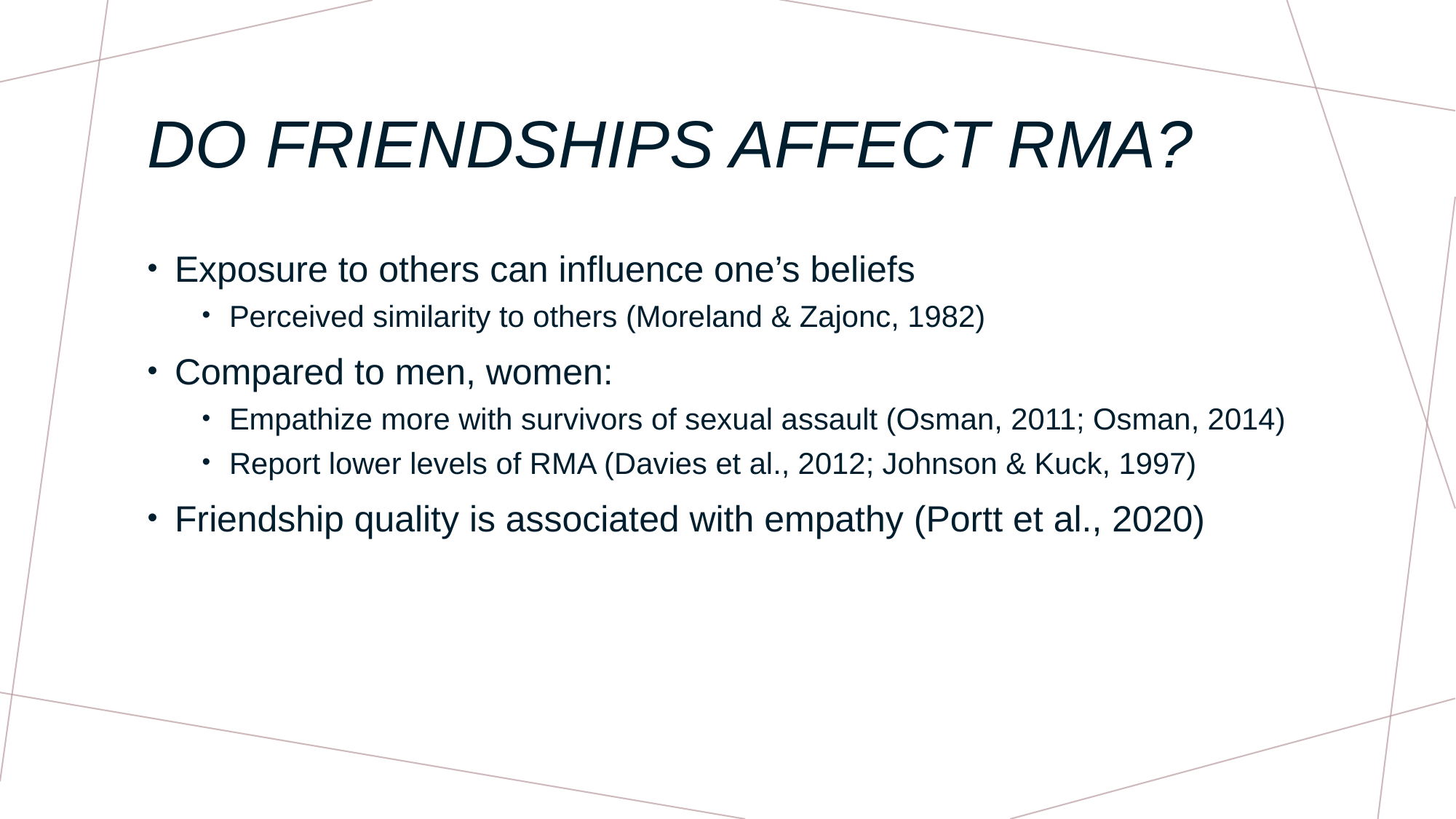

# Do friendships affect RMA?
Exposure to others can influence one’s beliefs
Perceived similarity to others (Moreland & Zajonc, 1982)
Compared to men, women:
Empathize more with survivors of sexual assault (Osman, 2011; Osman, 2014)
Report lower levels of RMA (Davies et al., 2012; Johnson & Kuck, 1997)
Friendship quality is associated with empathy (Portt et al., 2020)